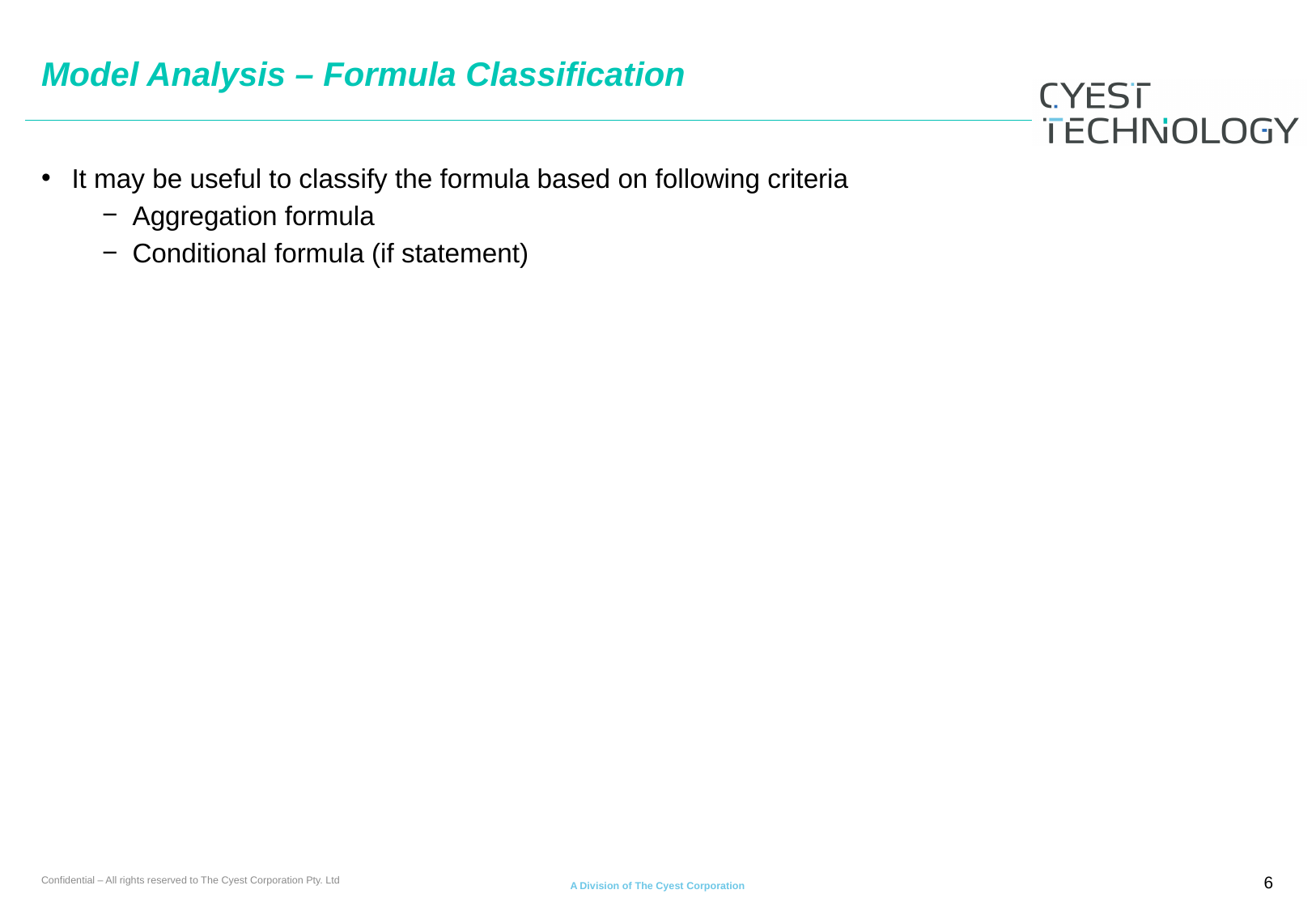

# Model Analysis – Formula Classification
It may be useful to classify the formula based on following criteria
Aggregation formula
Conditional formula (if statement)

Confidential – All rights reserved to The Cyest Corporation Pty. Ltd
6
A Division of The Cyest Corporation